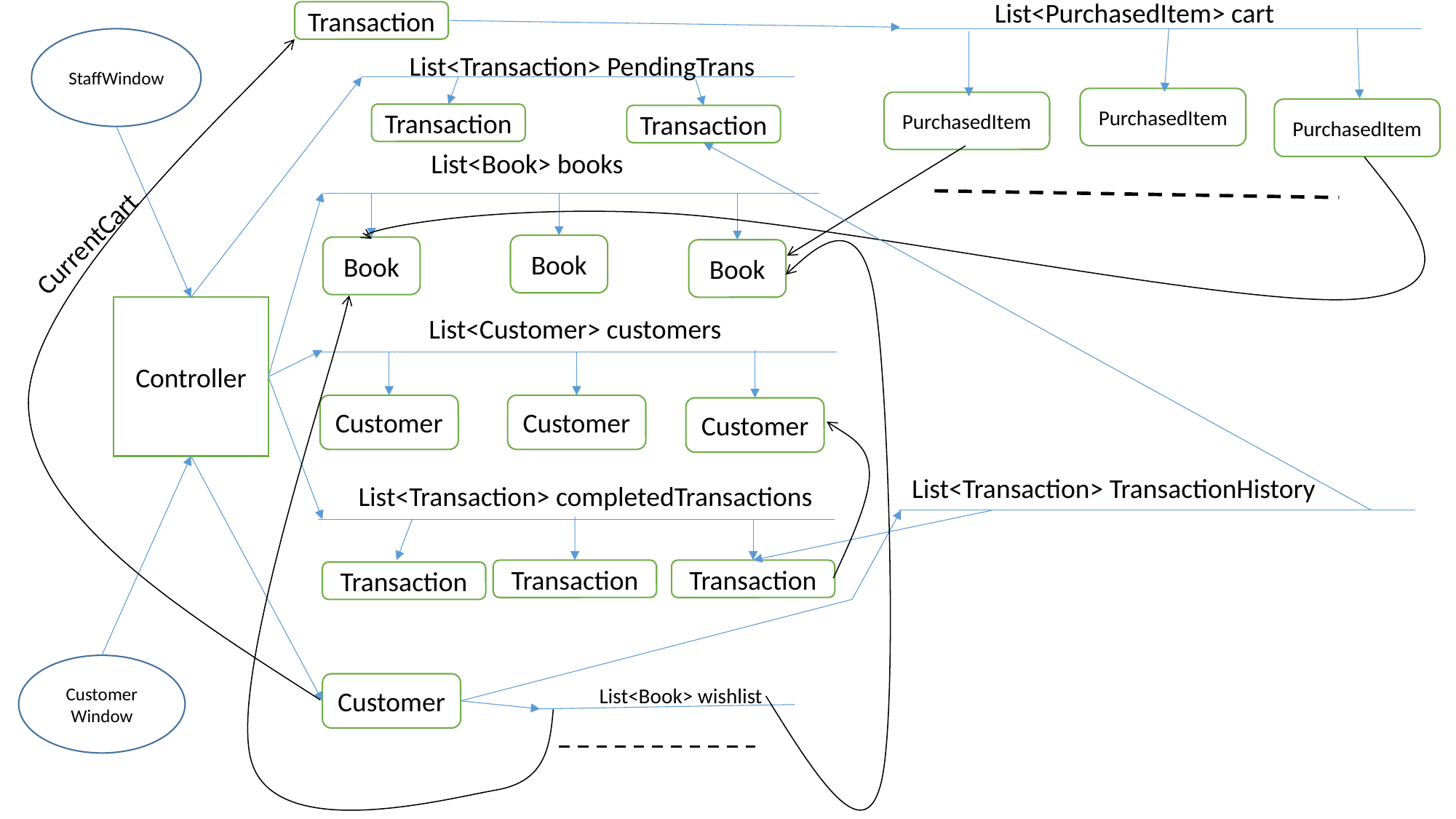

List<PurchasedItem> cart

Transaction
StaffWindow

List<Transaction> PendingTrans
PurchasedItem
PurchasedItem
PurchasedItem
Transaction
Transaction
List<Book> books

CurrentCart
Book
Book
Book

Controller
List<Customer> customers
Customer
Customer
Customer

List<Transaction> TransactionHistory
List<Transaction> completedTransactions
Transaction
Transaction
Transaction
Customer
Window
Customer
List<Book> wishlist